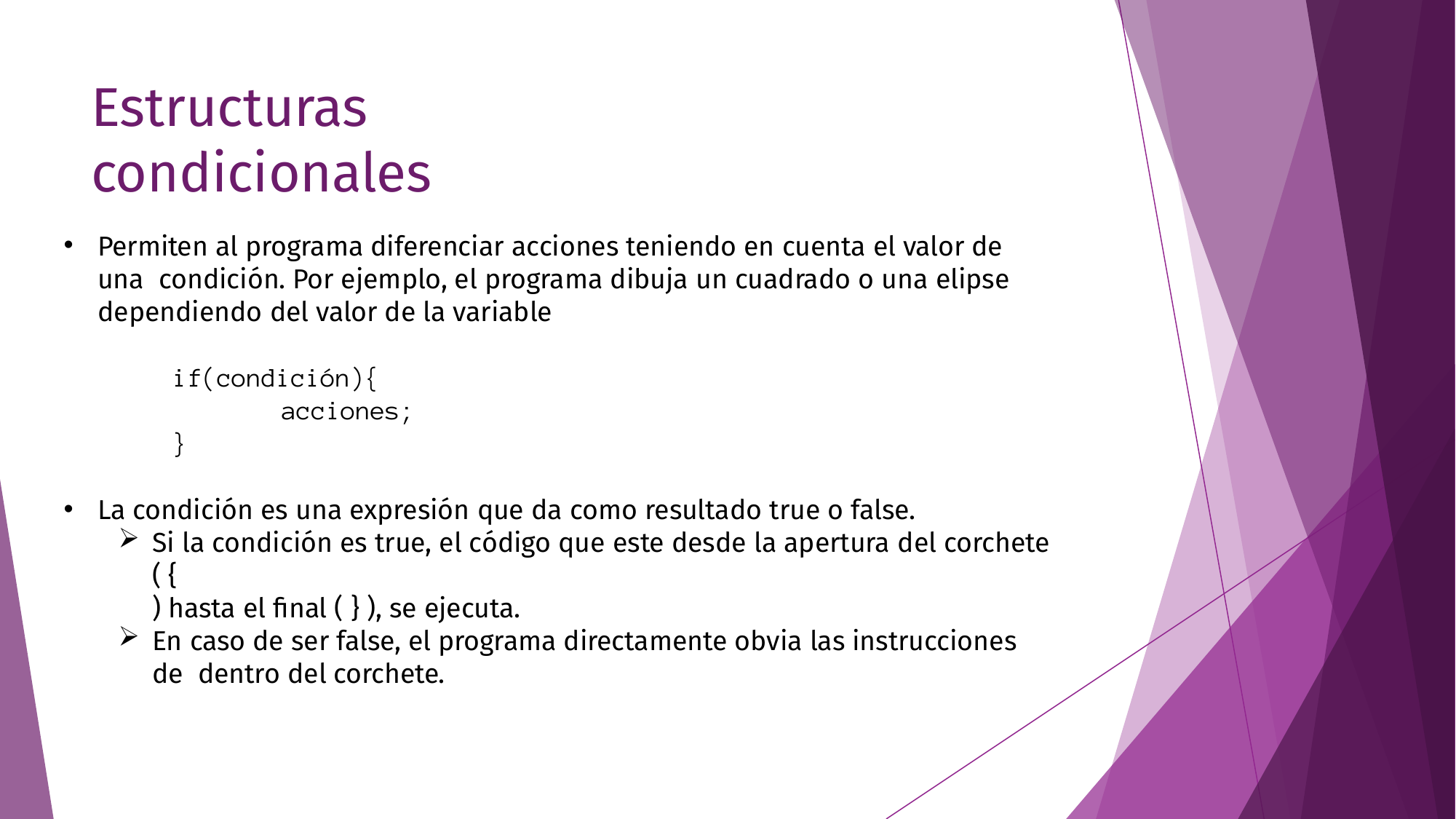

# Estructuras condicionales
Permiten al programa diferenciar acciones teniendo en cuenta el valor de una  condición. Por ejemplo, el programa dibuja un cuadrado o una elipse  dependiendo del valor de la variable

if(condición){
acciones;
}

La condición es una expresión que da como resultado true o false.
Si la condición es true, el código que este desde la apertura del corchete ( {
) hasta el final ( } ), se ejecuta.
En caso de ser false, el programa directamente obvia las instrucciones de  dentro del corchete.